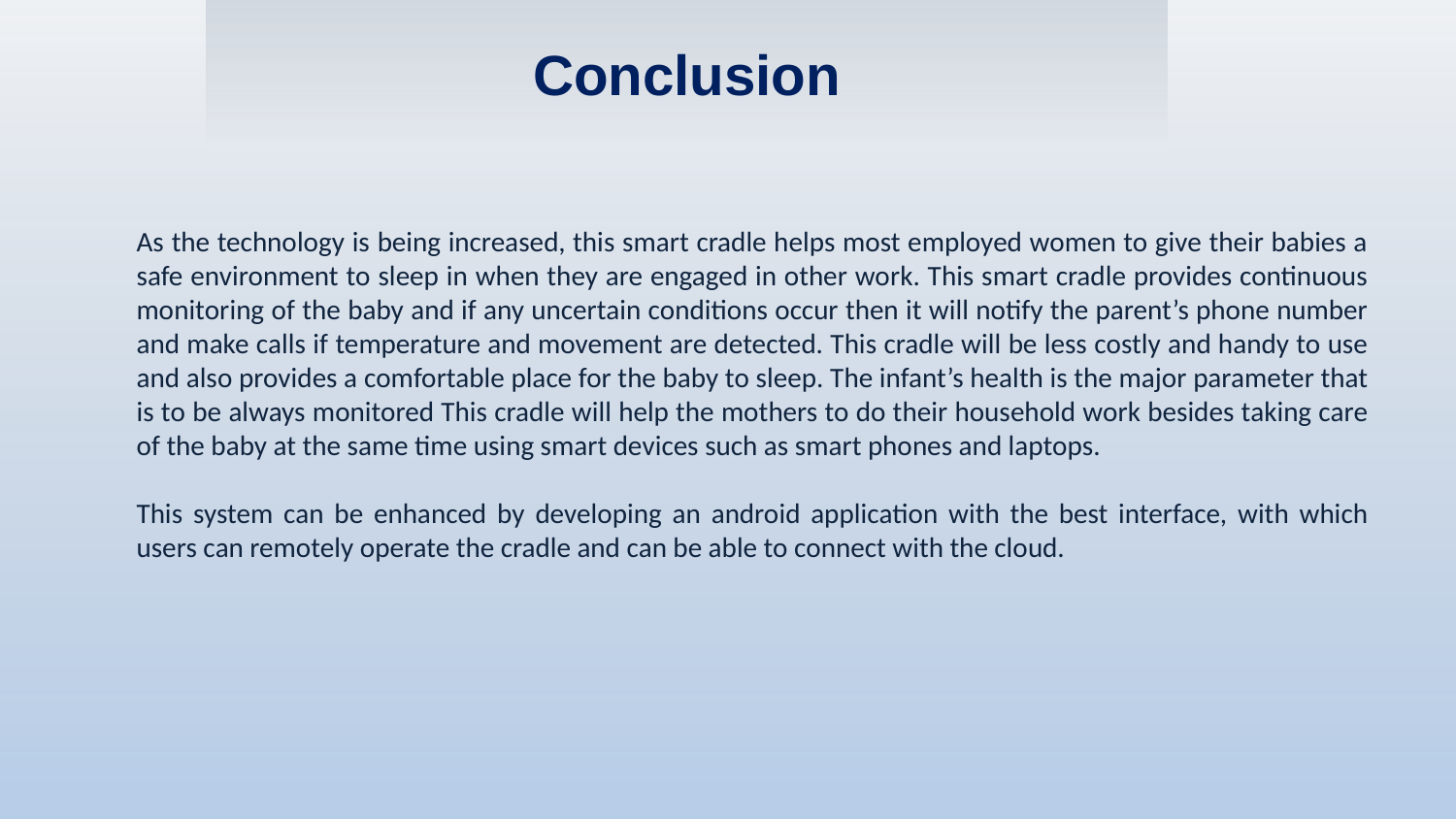

Conclusion

As the technology is being increased, this smart cradle helps most employed women to give their babies a safe environment to sleep in when they are engaged in other work. This smart cradle provides continuous monitoring of the baby and if any uncertain conditions occur then it will notify the parent’s phone number and make calls if temperature and movement are detected. This cradle will be less costly and handy to use and also provides a comfortable place for the baby to sleep. The infant’s health is the major parameter that is to be always monitored This cradle will help the mothers to do their household work besides taking care of the baby at the same time using smart devices such as smart phones and laptops.

This system can be enhanced by developing an android application with the best interface, with which users can remotely operate the cradle and can be able to connect with the cloud.